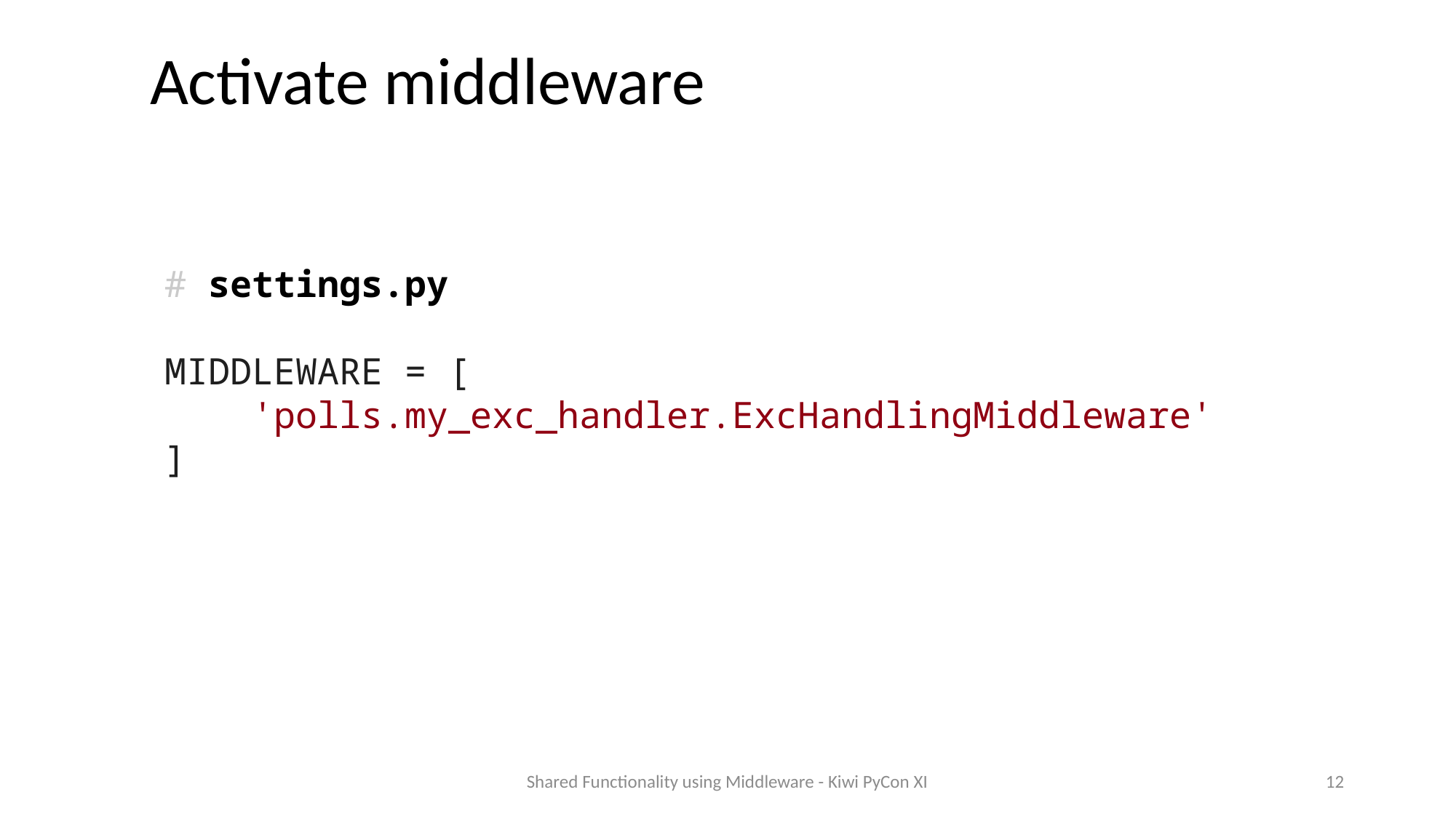

# Activate middleware
# settings.py

MIDDLEWARE = [
    'polls.my_exc_handler.ExcHandlingMiddleware'
]
Shared Functionality using Middleware - Kiwi PyCon XI
12